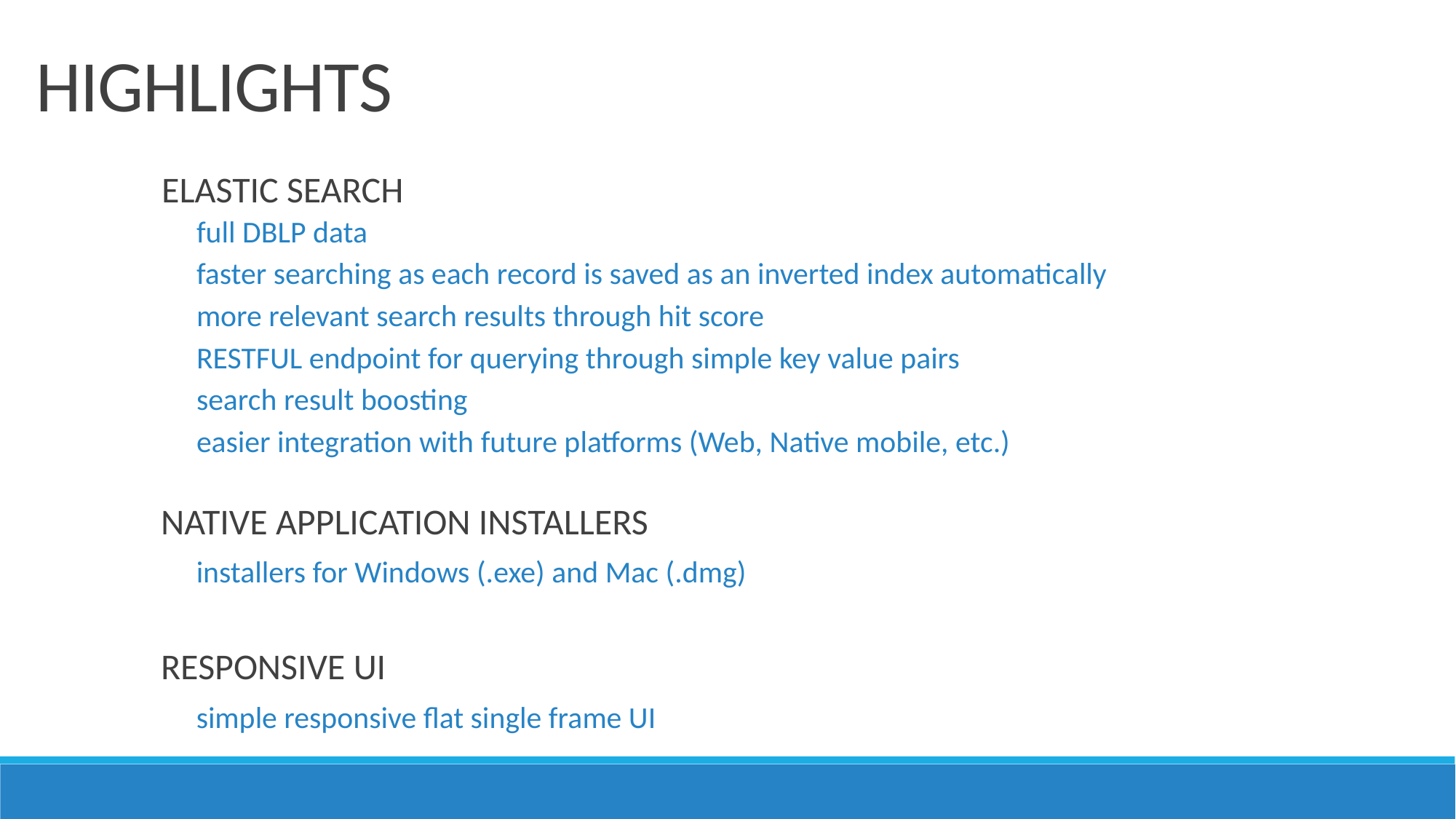

HIGHLIGHTS
ELASTIC SEARCH
full DBLP data
faster searching as each record is saved as an inverted index automatically
more relevant search results through hit score
RESTFUL endpoint for querying through simple key value pairs
search result boosting
easier integration with future platforms (Web, Native mobile, etc.)

NATIVE APPLICATION INSTALLERS
	installers for Windows (.exe) and Mac (.dmg)

RESPONSIVE UI
	simple responsive flat single frame UI